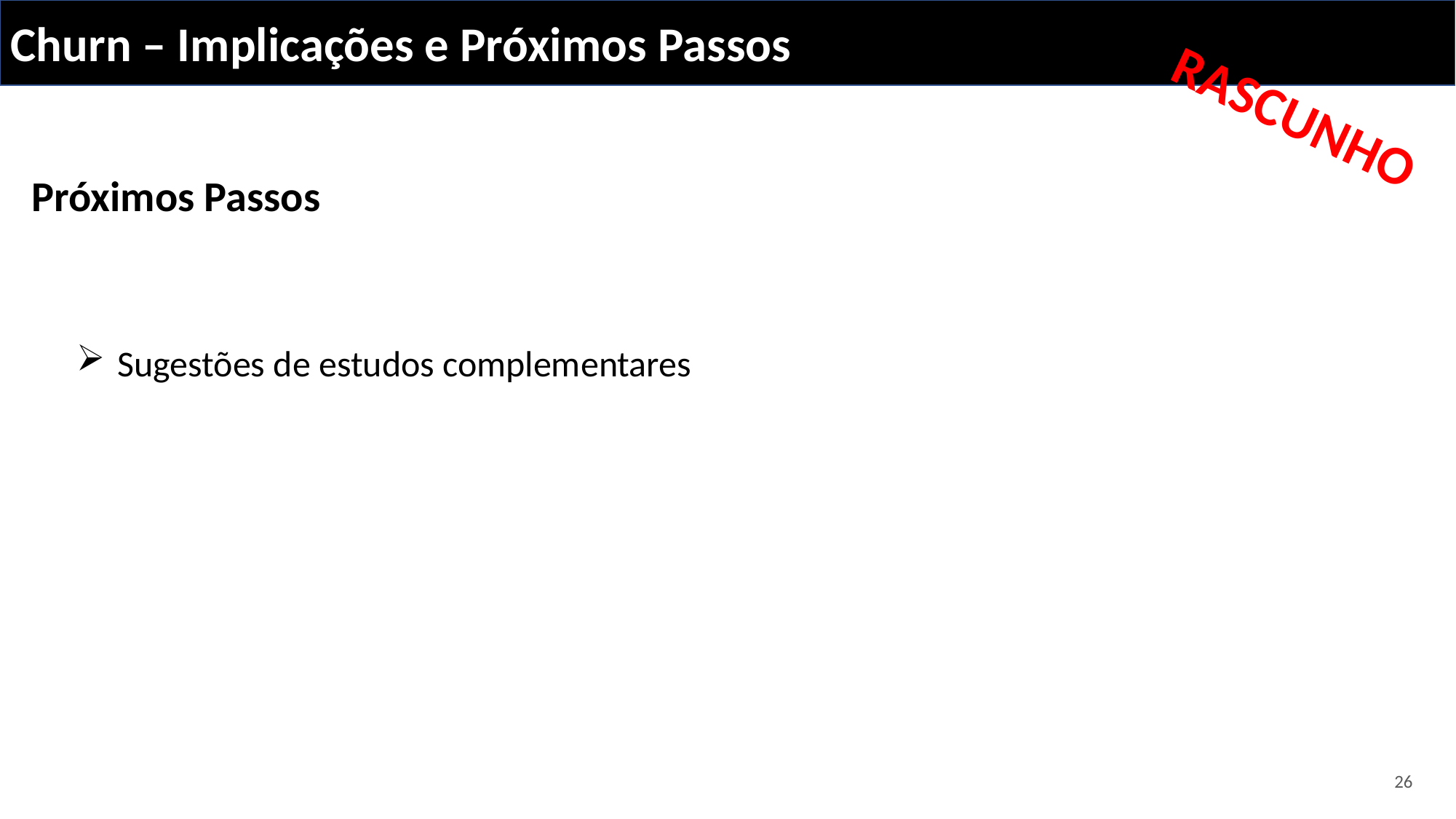

Churn – Implicações e Próximos Passos
RASCUNHO
Próximos Passos
Sugestões de estudos complementares
26